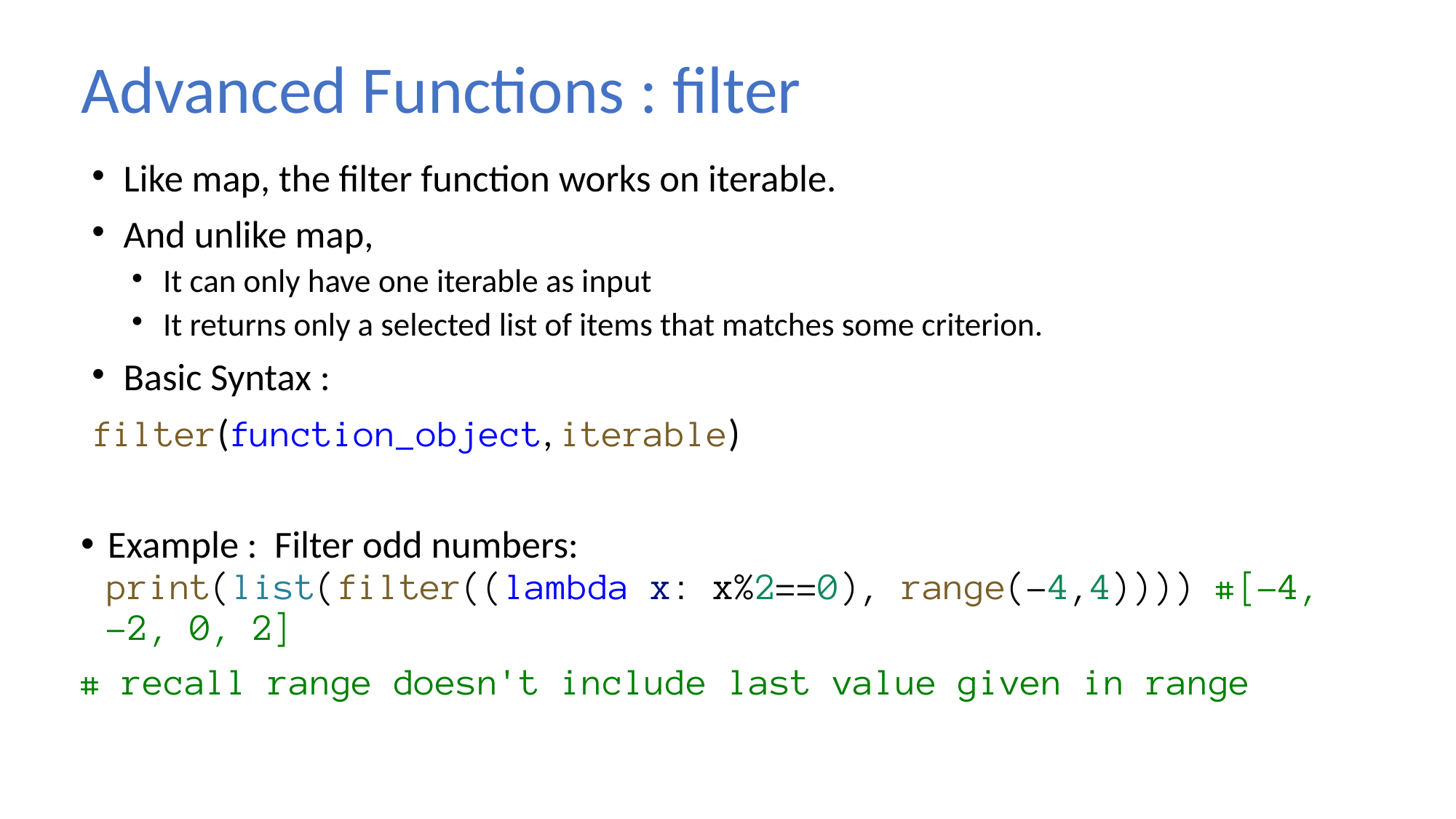

# Advanced Functions : filter
Like map, the filter function works on iterable.
And unlike map,
It can only have one iterable as input
It returns only a selected list of items that matches some criterion.
Basic Syntax :
			filter(function_object, iterable)

Example :  Filter odd numbers:
print(list(filter((lambda x: x%2==0), range(-4,4)))) #[-4, -2, 0, 2]
# recall range doesn't include last value given in range